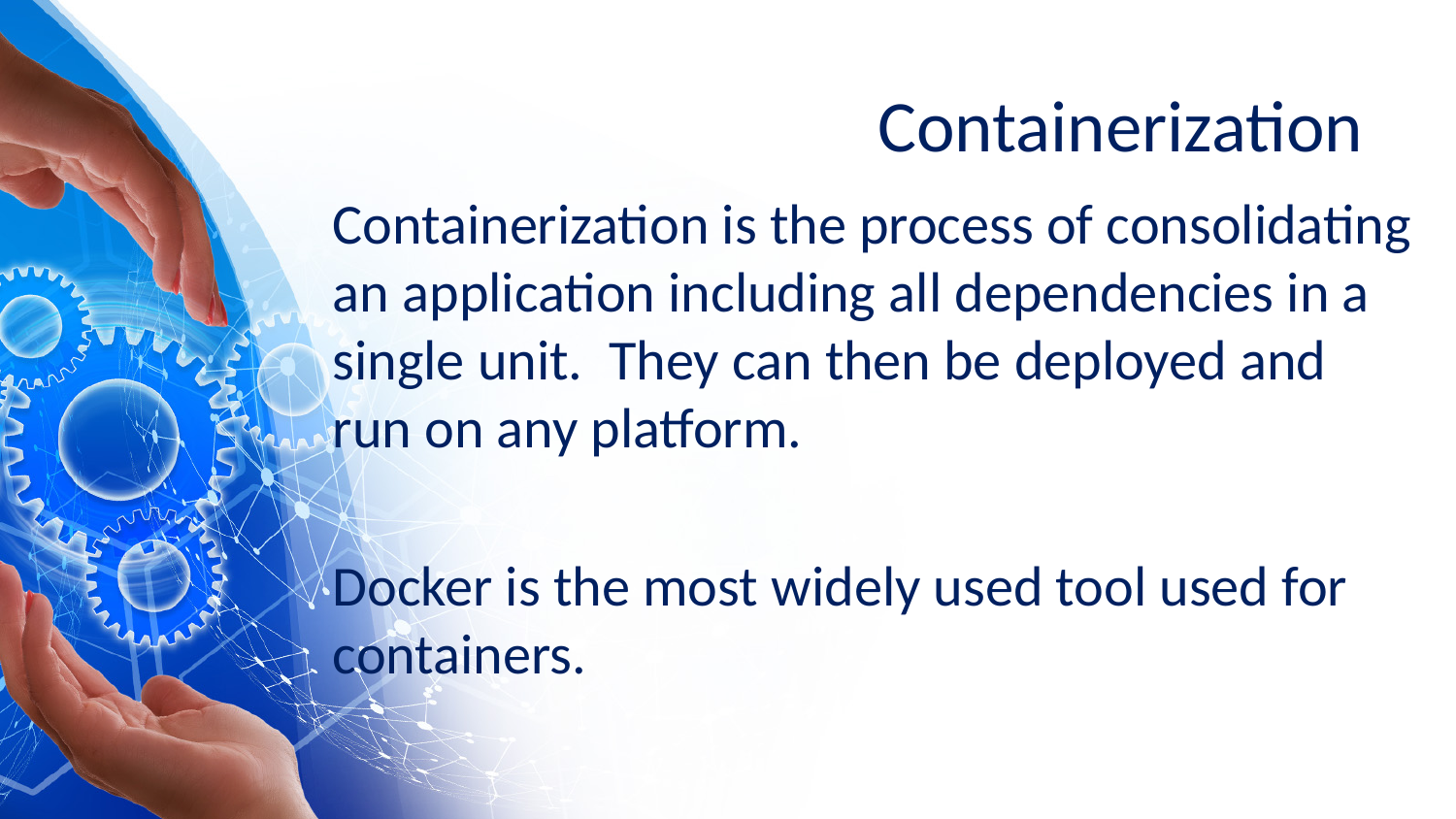

# Containerization
Containerization is the process of consolidating an application including all dependencies in a single unit.  They can then be deployed and run on any platform.

Docker is the most widely used tool used for containers.